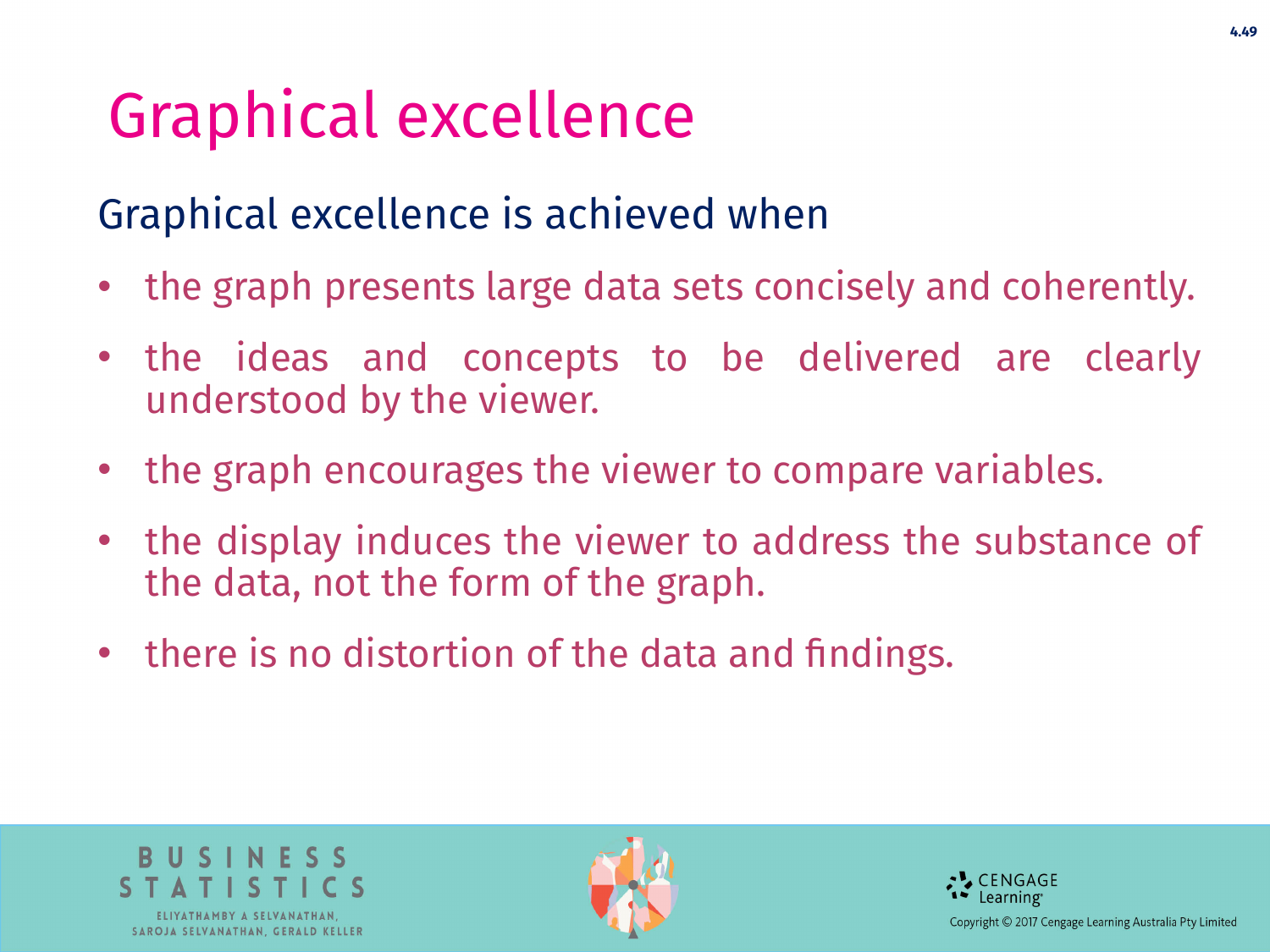

4.49
# Graphical excellence
Graphical excellence is achieved when
the graph presents large data sets concisely and coherently.
the ideas and concepts to be delivered are clearly understood by the viewer.
the graph encourages the viewer to compare variables.
the display induces the viewer to address the substance of the data, not the form of the graph.
there is no distortion of the data and findings.